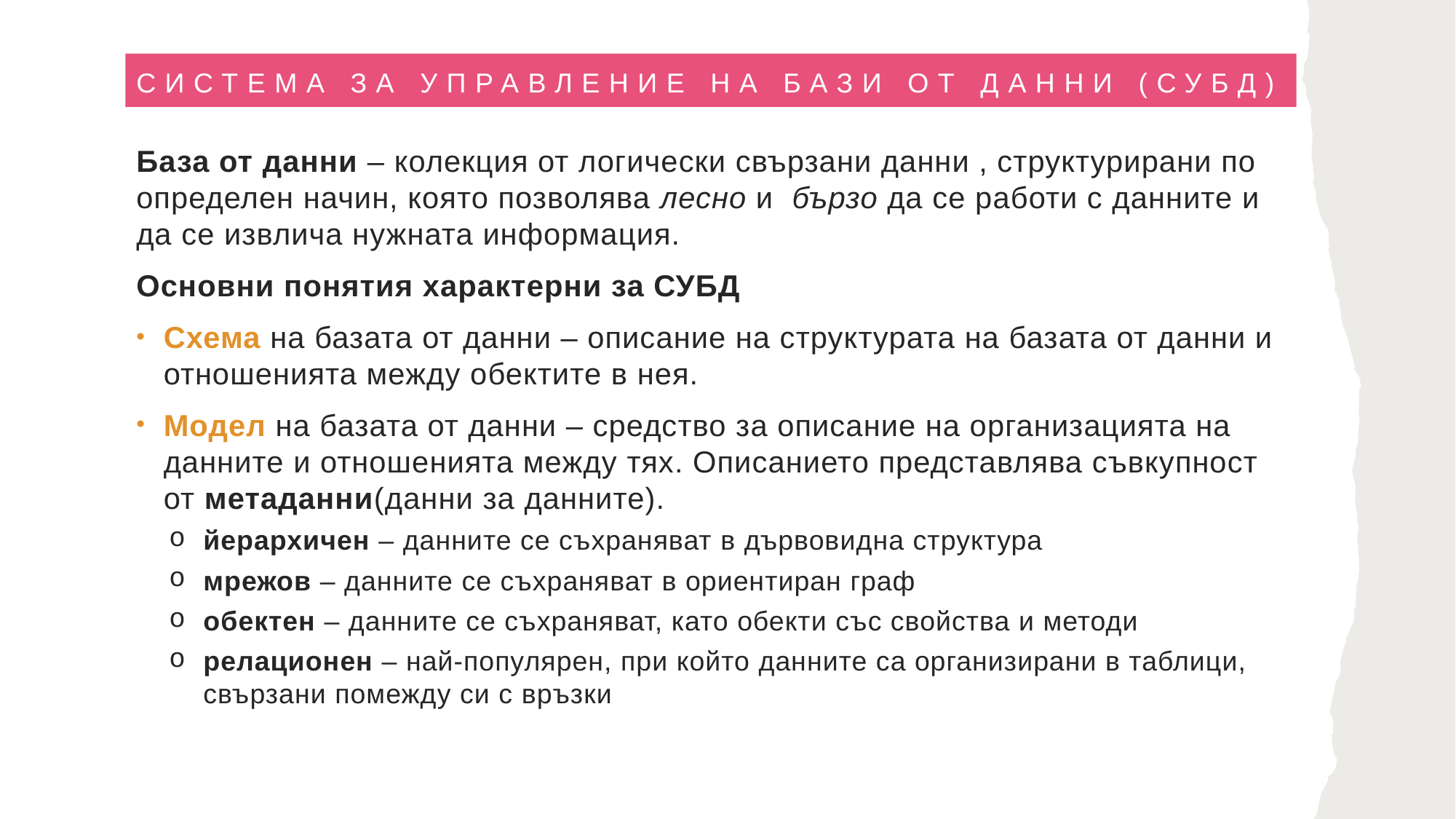

# Система за управление на бази от данни (СУБД)
База от данни – колекция от логически свързани данни , структурирани по определен начин, която позволява лесно и  бързо да се работи с данните и да се извлича нужната информация.
Основни понятия характерни за СУБД
Схема на базата от данни – описание на структурата на базата от данни и отношенията между обектите в нея.
Модел на базата от данни – средство за описание на организацията на данните и отношенията между тях. Описанието представлява съвкупност от метаданни(данни за данните).
йерархичен – данните се съхраняват в дървовидна структура
мрежов – данните се съхраняват в ориентиран граф
обектен – данните се съхраняват, като обекти със свойства и методи
релационен – най-популярен, при който данните са организирани в таблици, свързани помежду си с връзки